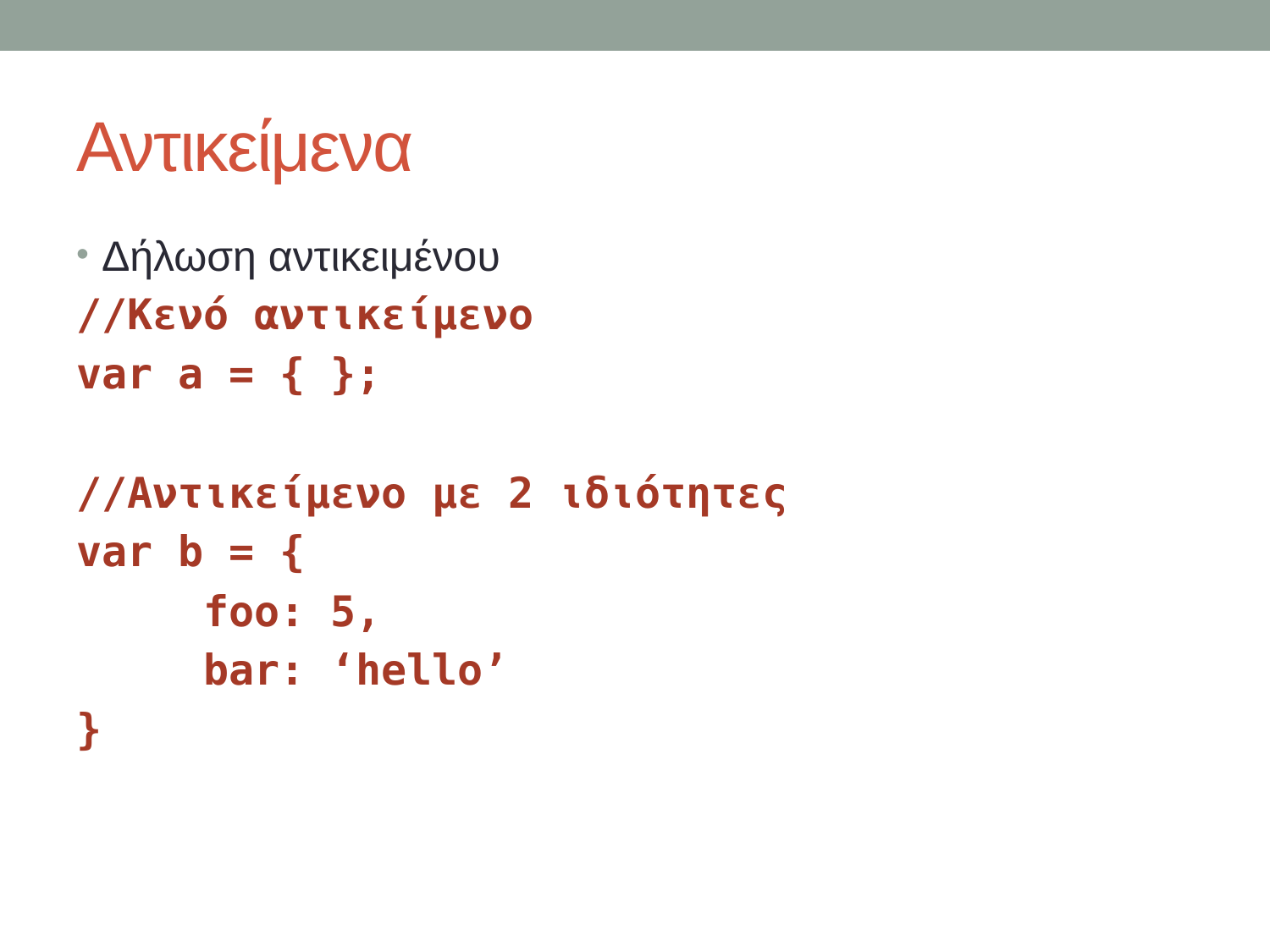

# Αντικείμενα
Δήλωση αντικειμένου
//Κενό αντικείμενο
var a = { };

//Αντικείμενο με 2 ιδιότητες
var b = {
	foo: 5,
	bar: ‘hello’
}